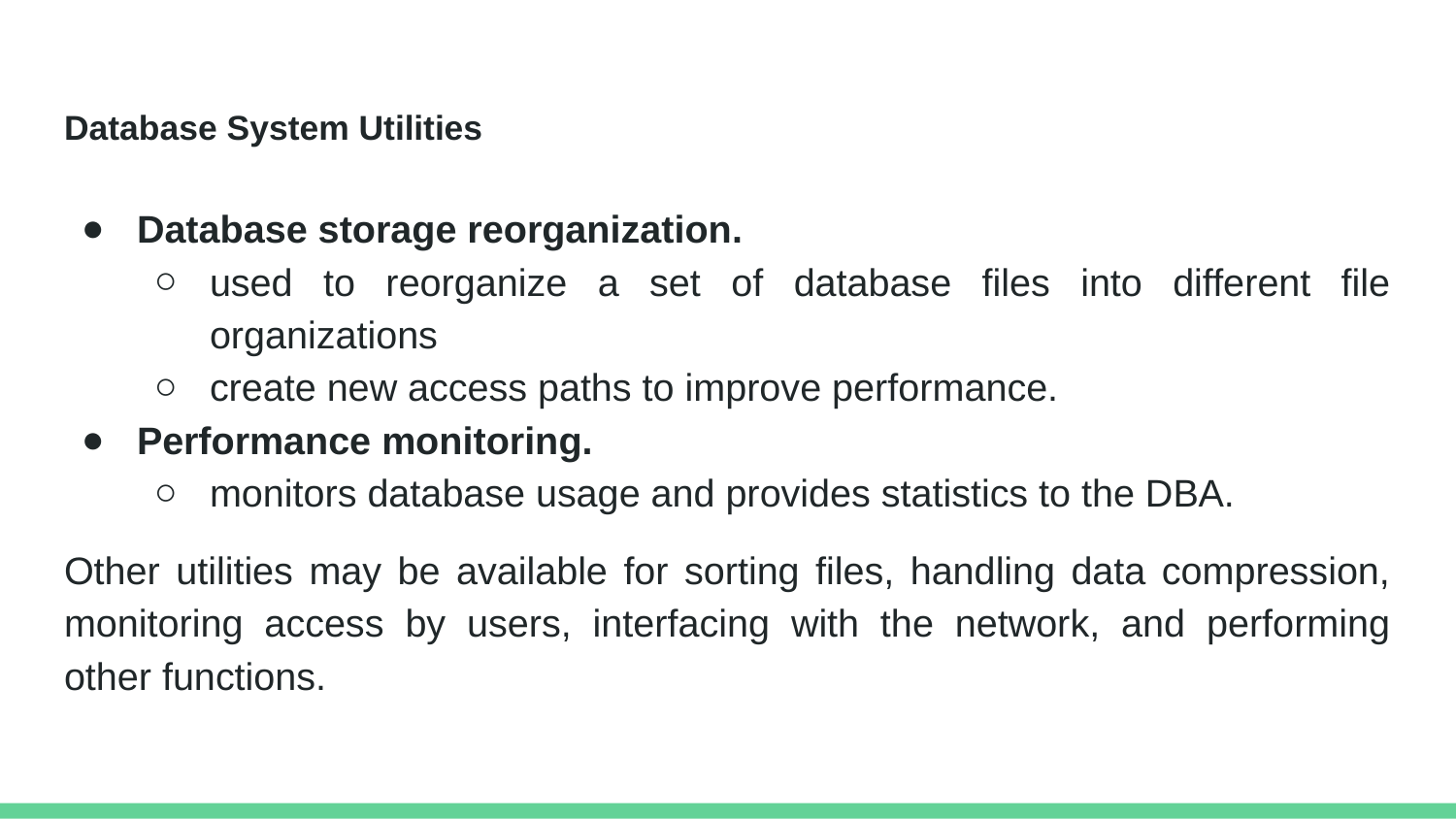

# Database System Utilities
Database storage reorganization.
used to reorganize a set of database files into different file organizations
create new access paths to improve performance.
Performance monitoring.
monitors database usage and provides statistics to the DBA.
Other utilities may be available for sorting files, handling data compression, monitoring access by users, interfacing with the network, and performing other functions.